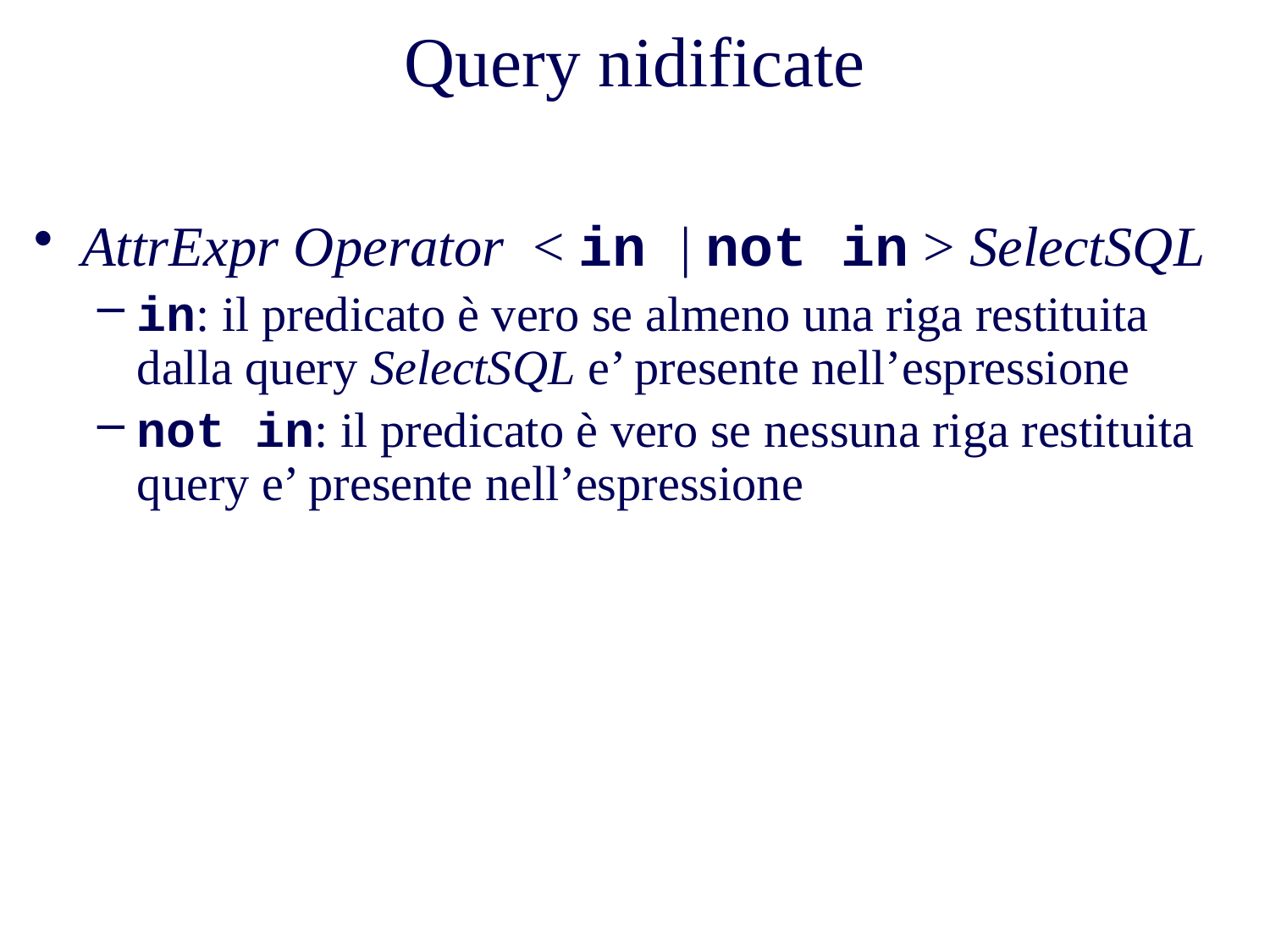

# Query nidificate
AttrExpr Operator  < in | not in > SelectSQL
in: il predicato è vero se almeno una riga restituita dalla query SelectSQL e’ presente nell’espressione
not in: il predicato è vero se nessuna riga restituita query e’ presente nell’espressione